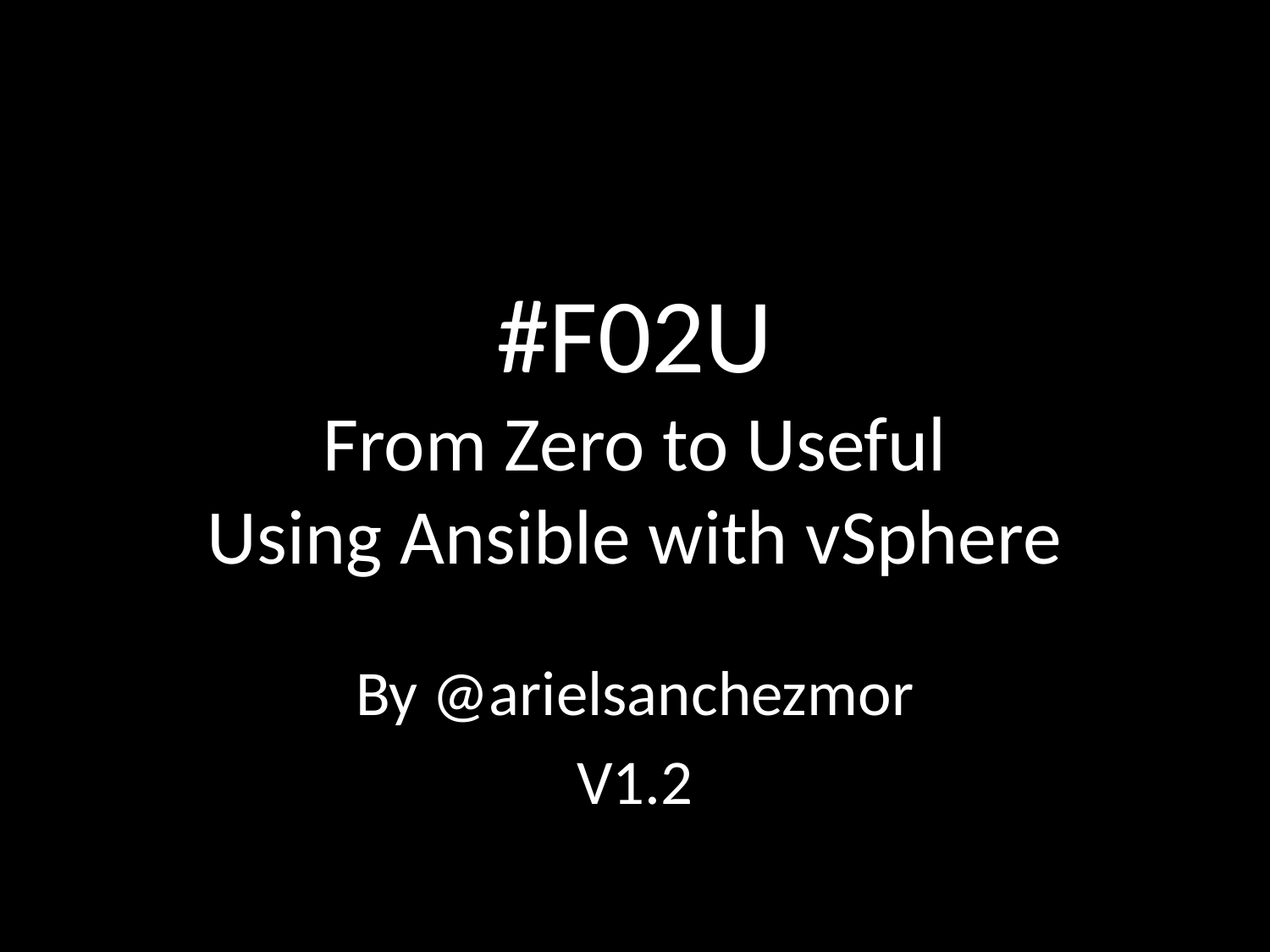

# #F02U From Zero to Useful Using Ansible with vSphere
By @arielsanchezmor
V1.2